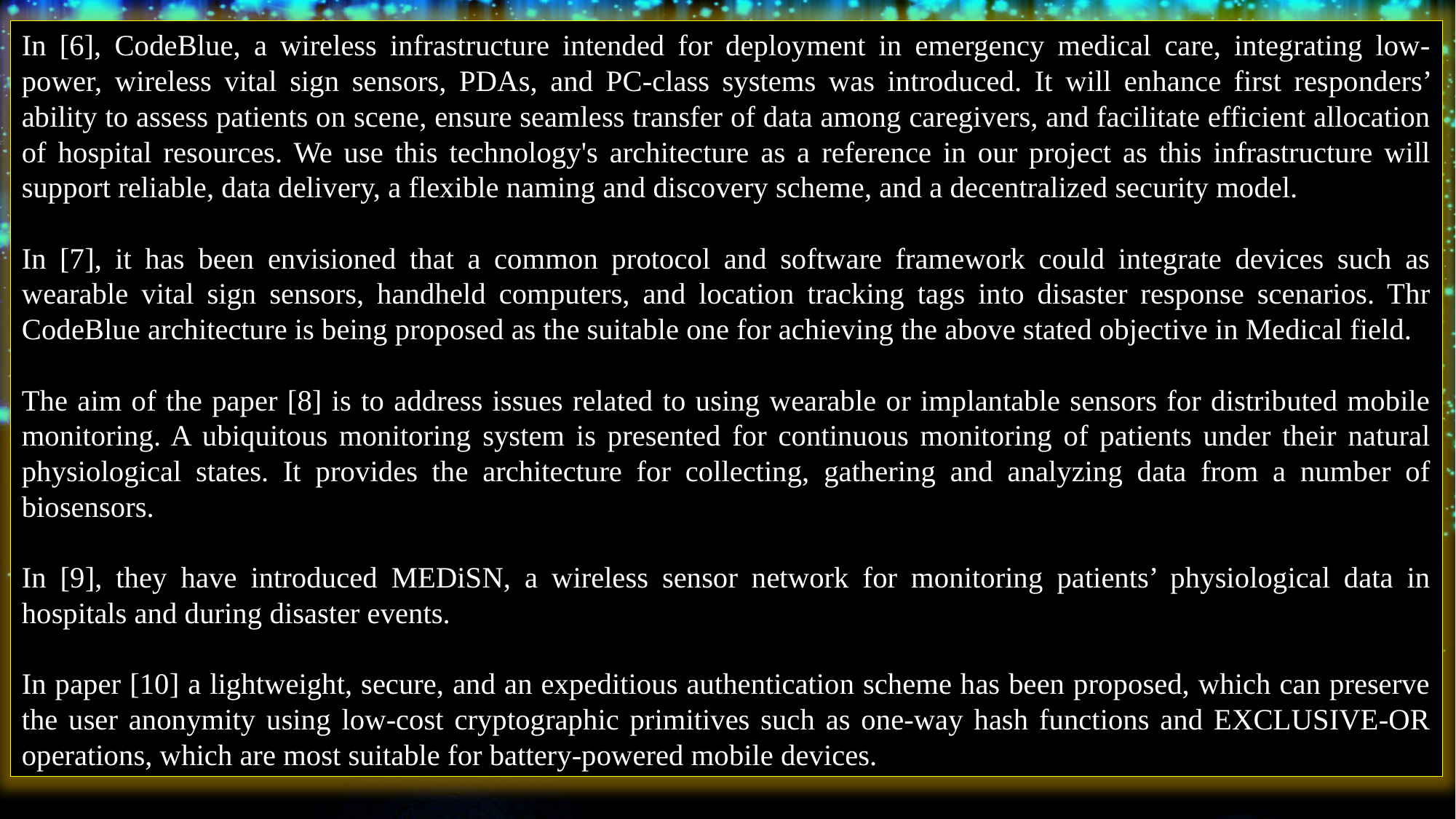

In [6], CodeBlue, a wireless infrastructure intended for deployment in emergency medical care, integrating low-power, wireless vital sign sensors, PDAs, and PC-class systems was introduced. It will enhance first responders’ ability to assess patients on scene, ensure seamless transfer of data among caregivers, and facilitate efficient allocation of hospital resources. We use this technology's architecture as a reference in our project as this infrastructure will support reliable, data delivery, a flexible naming and discovery scheme, and a decentralized security model.

In [7], it has been envisioned that a common protocol and software framework could integrate devices such as wearable vital sign sensors, handheld computers, and location tracking tags into disaster response scenarios. Thr CodeBlue architecture is being proposed as the suitable one for achieving the above stated objective in Medical field.

The aim of the paper [8] is to address issues related to using wearable or implantable sensors for distributed mobile monitoring. A ubiquitous monitoring system is presented for continuous monitoring of patients under their natural physiological states. It provides the architecture for collecting, gathering and analyzing data from a number of biosensors.

In [9], they have introduced MEDiSN, a wireless sensor network for monitoring patients’ physiological data in hospitals and during disaster events.

In paper [10] a lightweight, secure, and an expeditious authentication scheme has been proposed, which can preserve the user anonymity using low-cost cryptographic primitives such as one-way hash functions and EXCLUSIVE-OR operations, which are most suitable for battery-powered mobile devices.